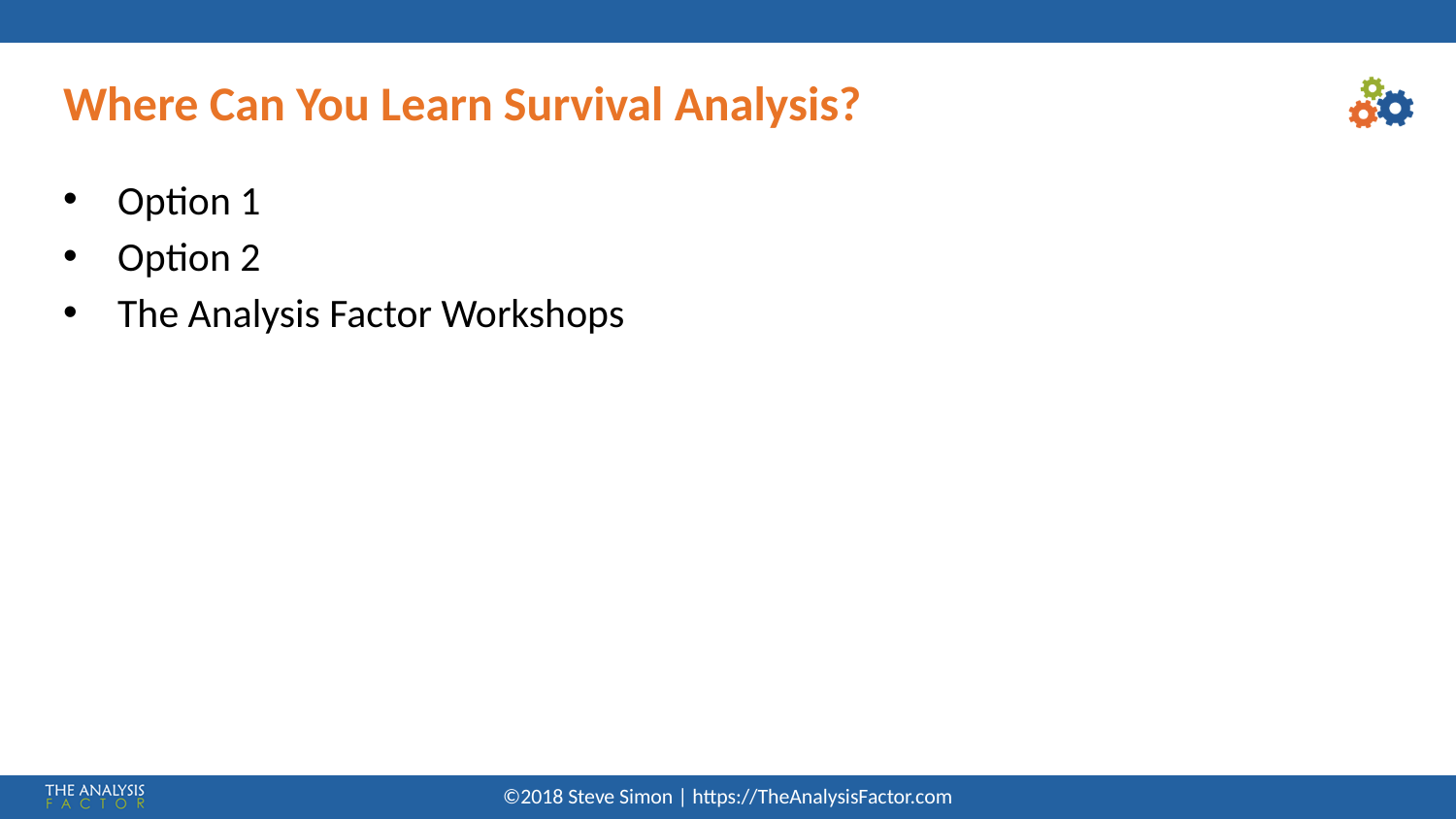

# Where Can You Learn Survival Analysis?
Option 1
Option 2
The Analysis Factor Workshops
©2018 Steve Simon | https://TheAnalysisFactor.com